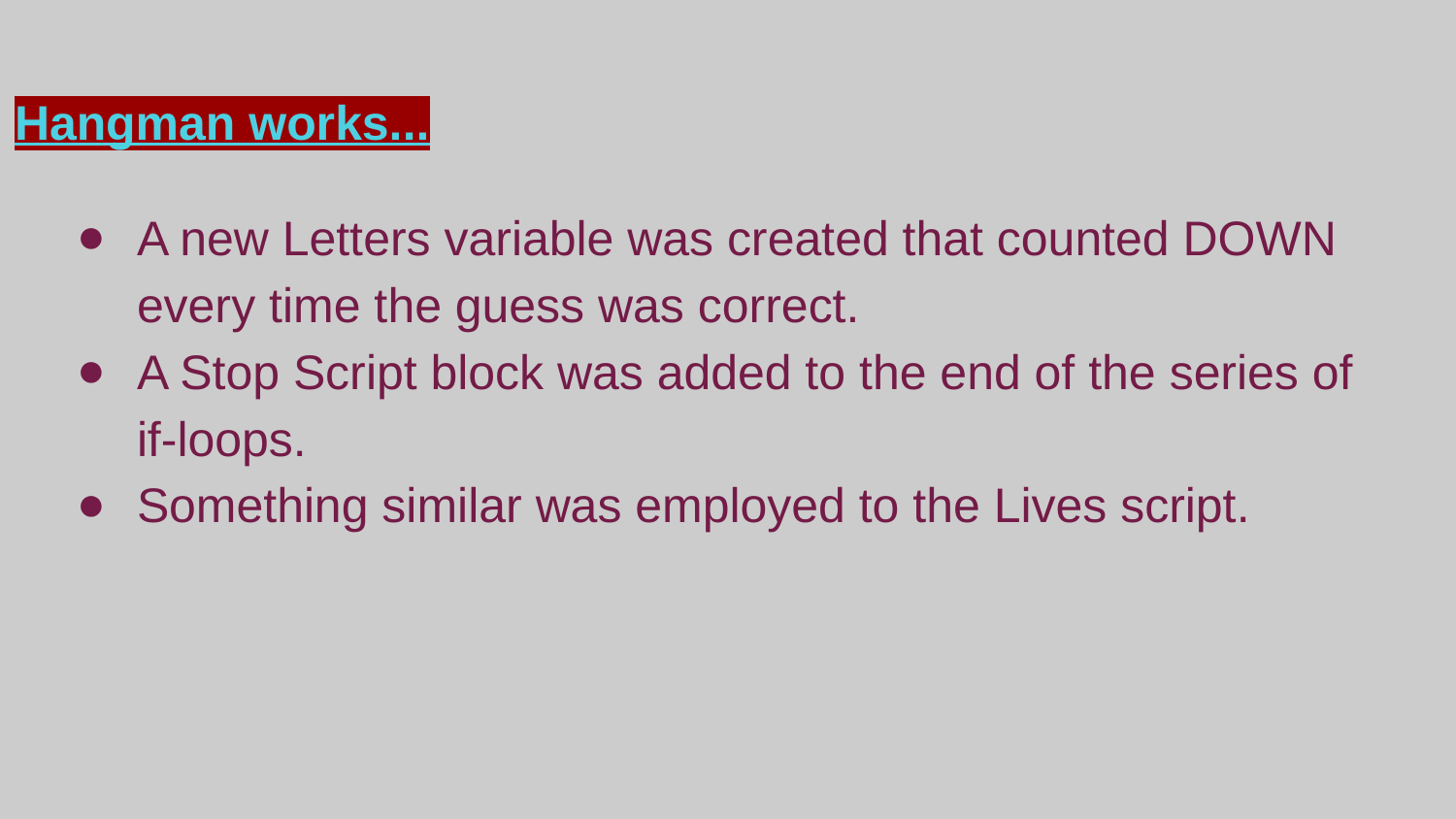

# Hangman works...
A new Letters variable was created that counted DOWN every time the guess was correct.
A Stop Script block was added to the end of the series of if-loops.
Something similar was employed to the Lives script.